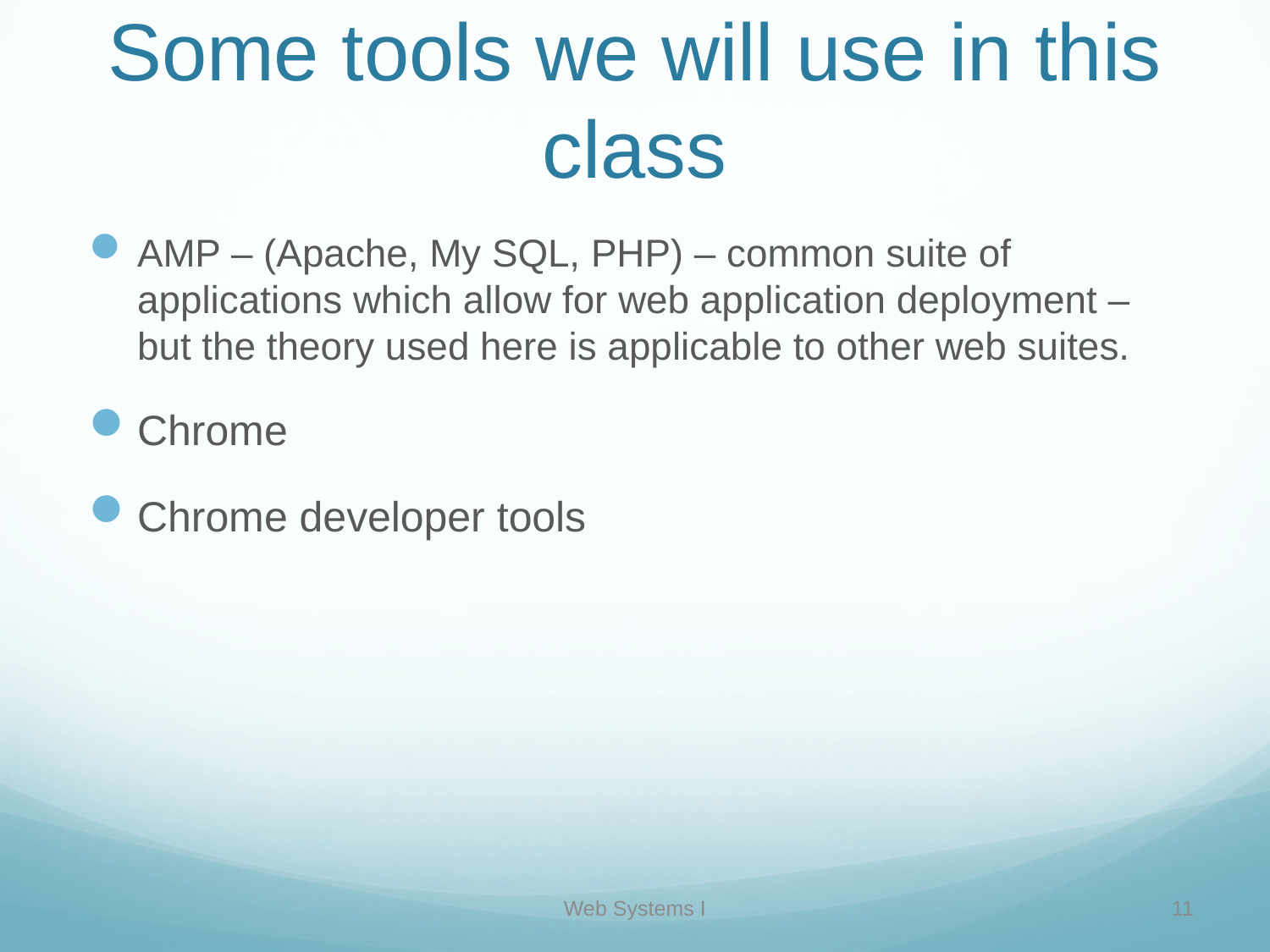

# Some tools we will use in this class
AMP – (Apache, My SQL, PHP) – common suite of applications which allow for web application deployment – but the theory used here is applicable to other web suites.
Chrome
Chrome developer tools

Web Systems I
11